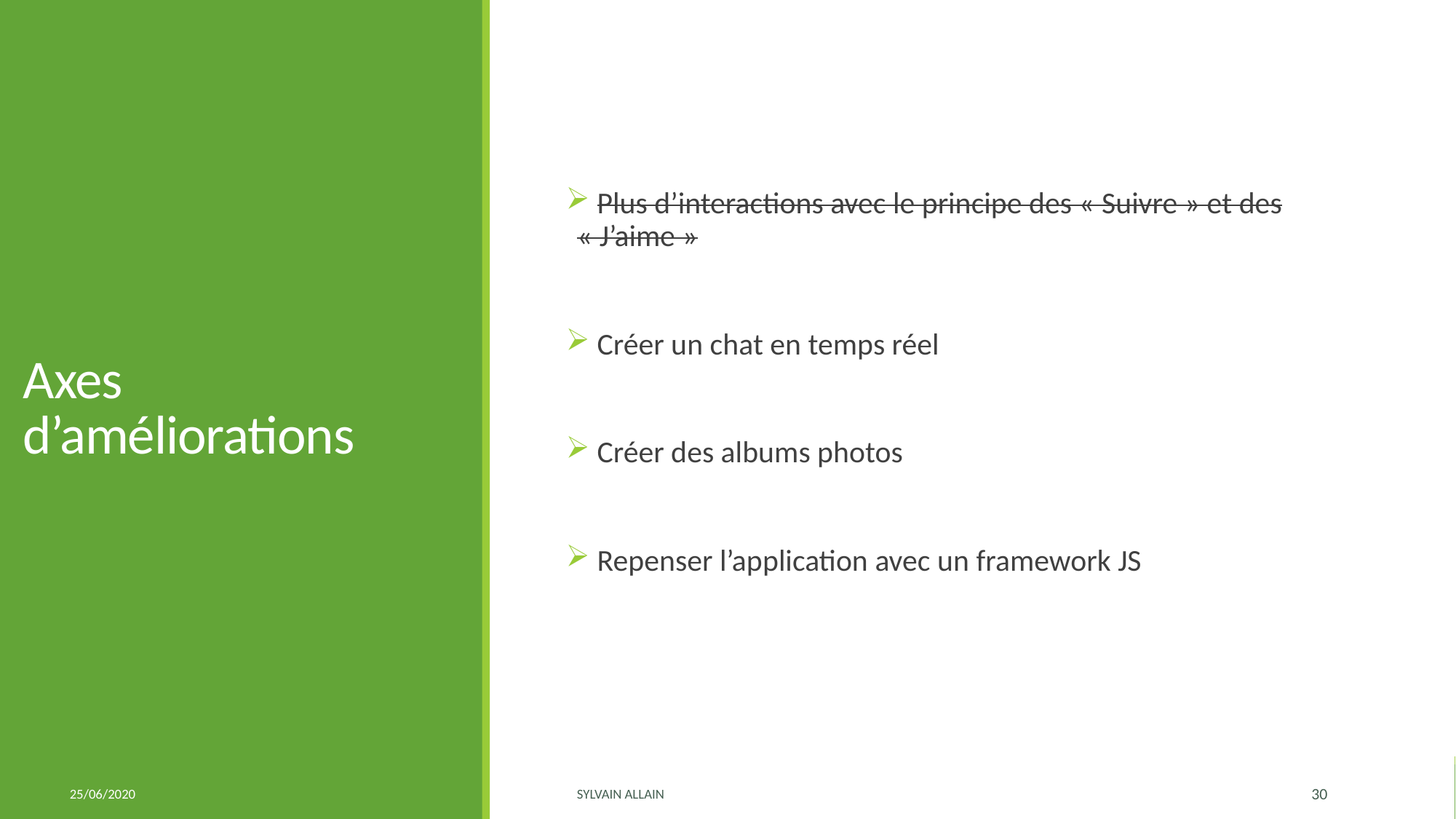

# Axes d’améliorations
 Plus d’interactions avec le principe des « Suivre » et des « J’aime »

 Créer un chat en temps réel

 Créer des albums photos

 Repenser l’application avec un framework JS

25/06/2020
Sylvain ALLAIN
30